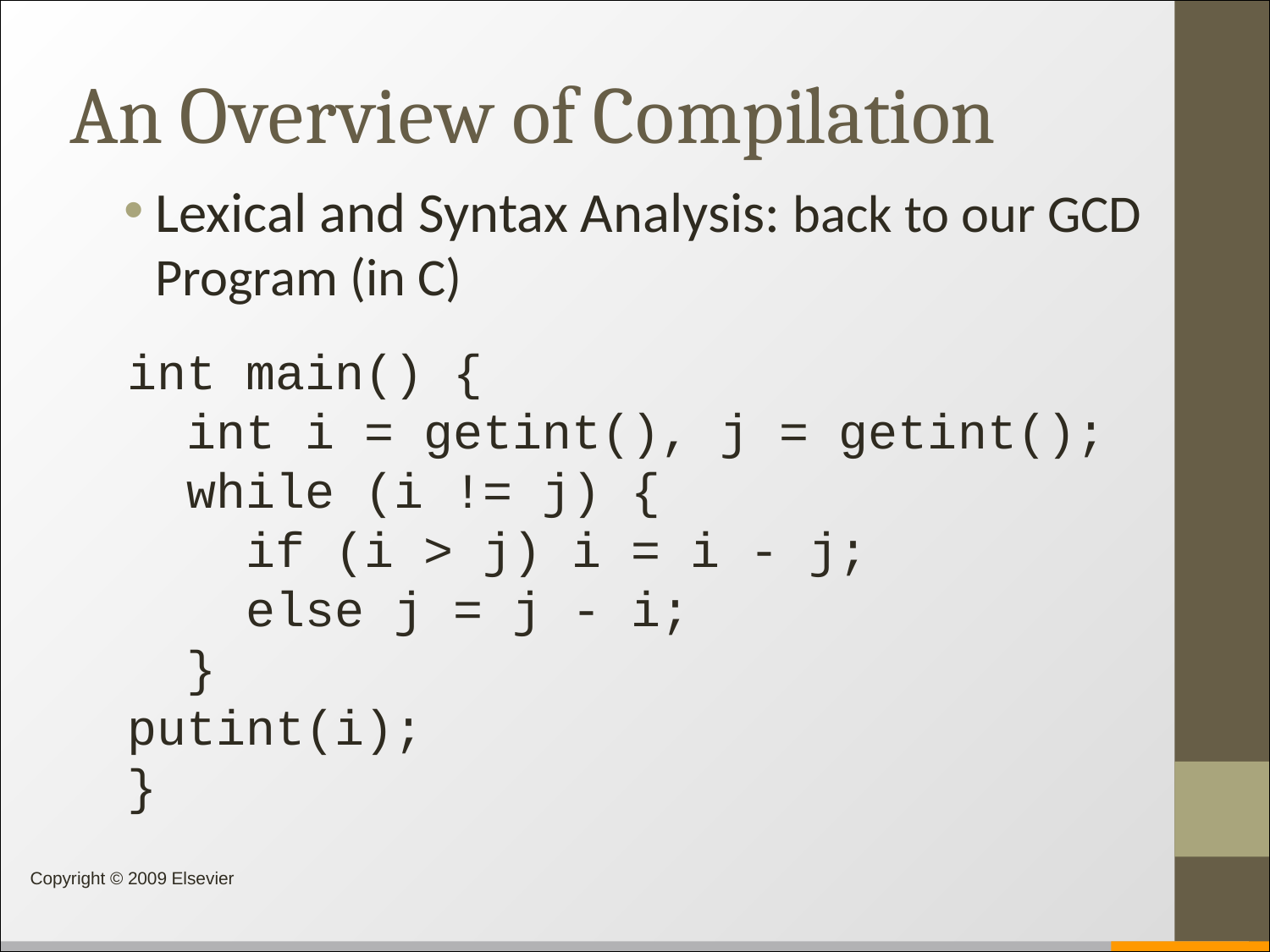

An Overview of Compilation
Lexical and Syntax Analysis: back to our GCD Program (in C)
int main() {
  int i = getint(), j = getint();
  while (i != j) {
    if (i > j) i = i - j;
    else j = j - i;
  }
putint(i);
}
Copyright © 2009 Elsevier